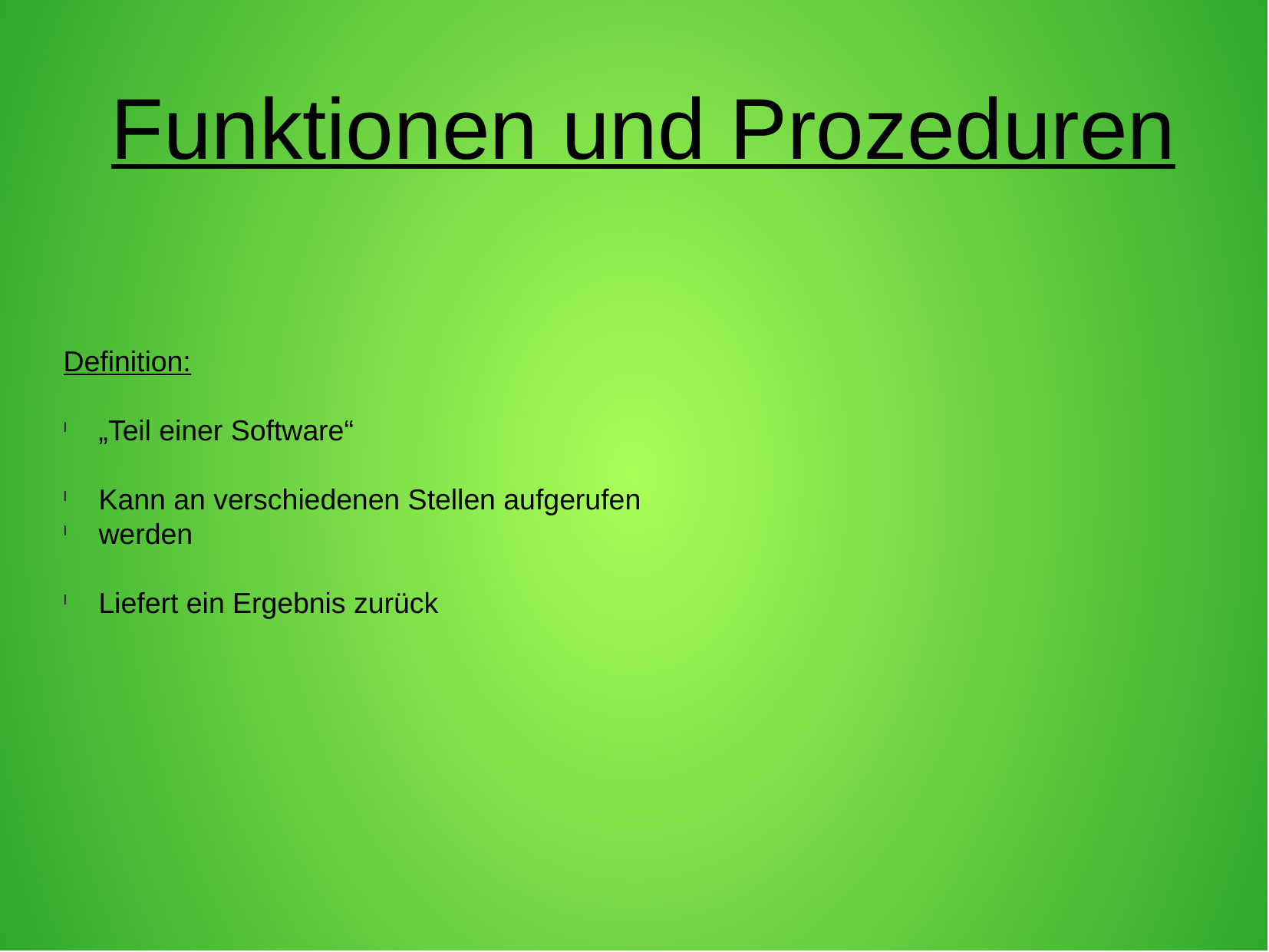

Funktionen und Prozeduren
Definition:

 „Teil einer Software“

 Kann an verschiedenen Stellen aufgerufen
 werden

 Liefert ein Ergebnis zurück